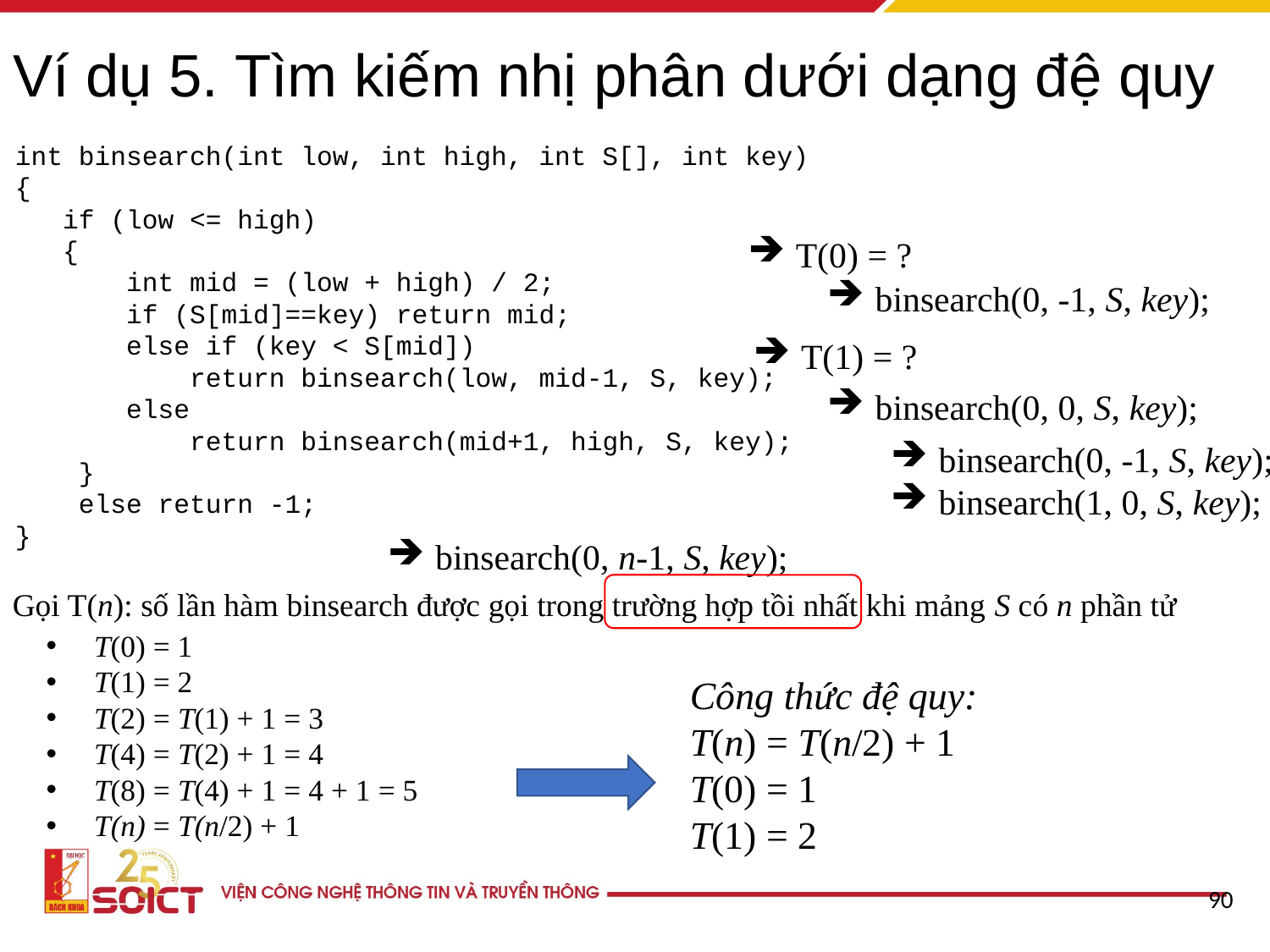

# Ví dụ 5. Tìm kiếm nhị phân dưới dạng đệ quy
int binsearch(int low, int high, int S[], int key)
{
   if (low <= high)
   {
       int mid = (low + high) / 2;
       if (S[mid]==key) return mid;
       else if (key < S[mid])
           return binsearch(low, mid-1, S, key);
       else
           return binsearch(mid+1, high, S, key);
    }
    else return -1;
}
T(0) = ?
binsearch(0, -1, S, key);
T(1) = ?
binsearch(0, 0, S, key);
binsearch(0, -1, S, key);
binsearch(1, 0, S, key);
binsearch(0, n-1, S, key);

Gọi T(n): số lần hàm binsearch được gọi trong trường hợp tồi nhất khi mảng S có n phần tử
T(0) = 1
T(1) = 2
T(2) = T(1) + 1 = 3
T(4) = T(2) + 1 = 4
T(8) = T(4) + 1 = 4 + 1 = 5
T(n) = T(n/2) + 1
Công thức đệ quy:
T(n) = T(n/2) + 1
T(0) = 1
T(1) = 2

90